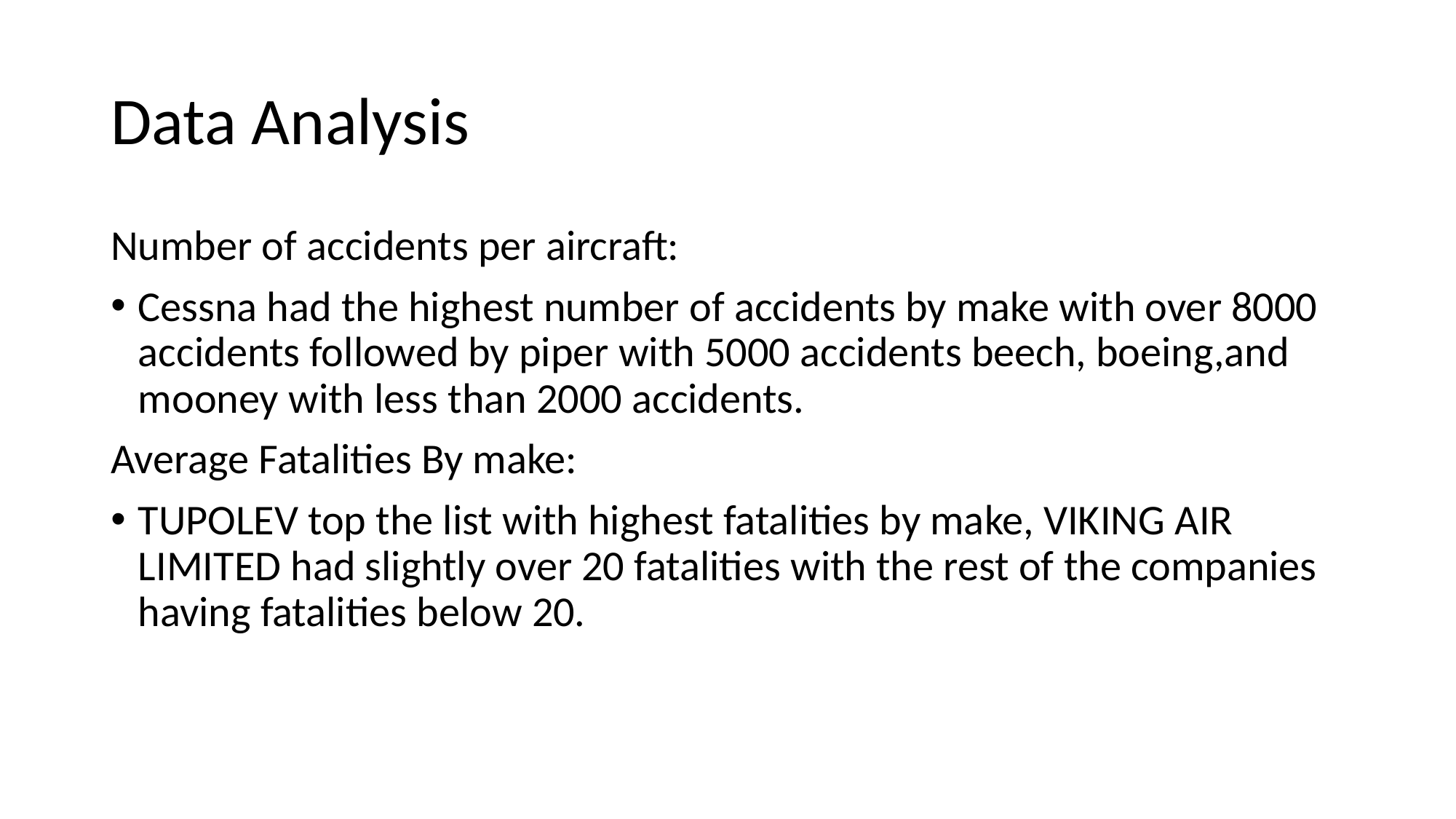

# Data Analysis
Number of accidents per aircraft:
Cessna had the highest number of accidents by make with over 8000 accidents followed by piper with 5000 accidents beech, boeing,and mooney with less than 2000 accidents.
Average Fatalities By make:
TUPOLEV top the list with highest fatalities by make, VIKING AIR LIMITED had slightly over 20 fatalities with the rest of the companies having fatalities below 20.